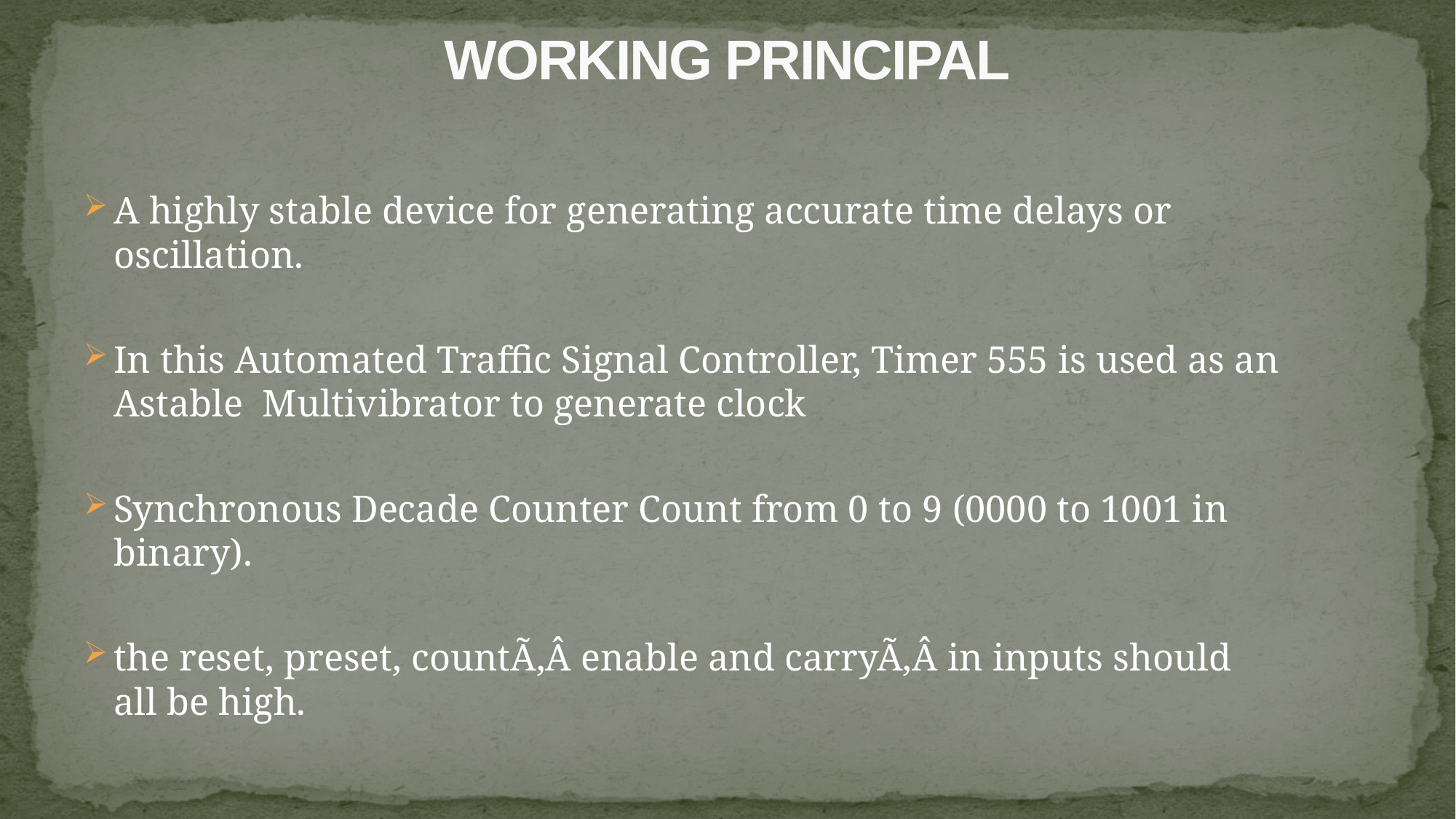

# WORKING PRINCIPAL
A highly stable device for generating accurate time delays or oscillation.

In this Automated Traffic Signal Controller, Timer 555 is used as an Astable  Multivibrator to generate clock

Synchronous Decade Counter Count from 0 to 9 (0000 to 1001 in binary).

the reset, preset, countÃ‚Â enable and carryÃ‚Â in inputs should
all be high.